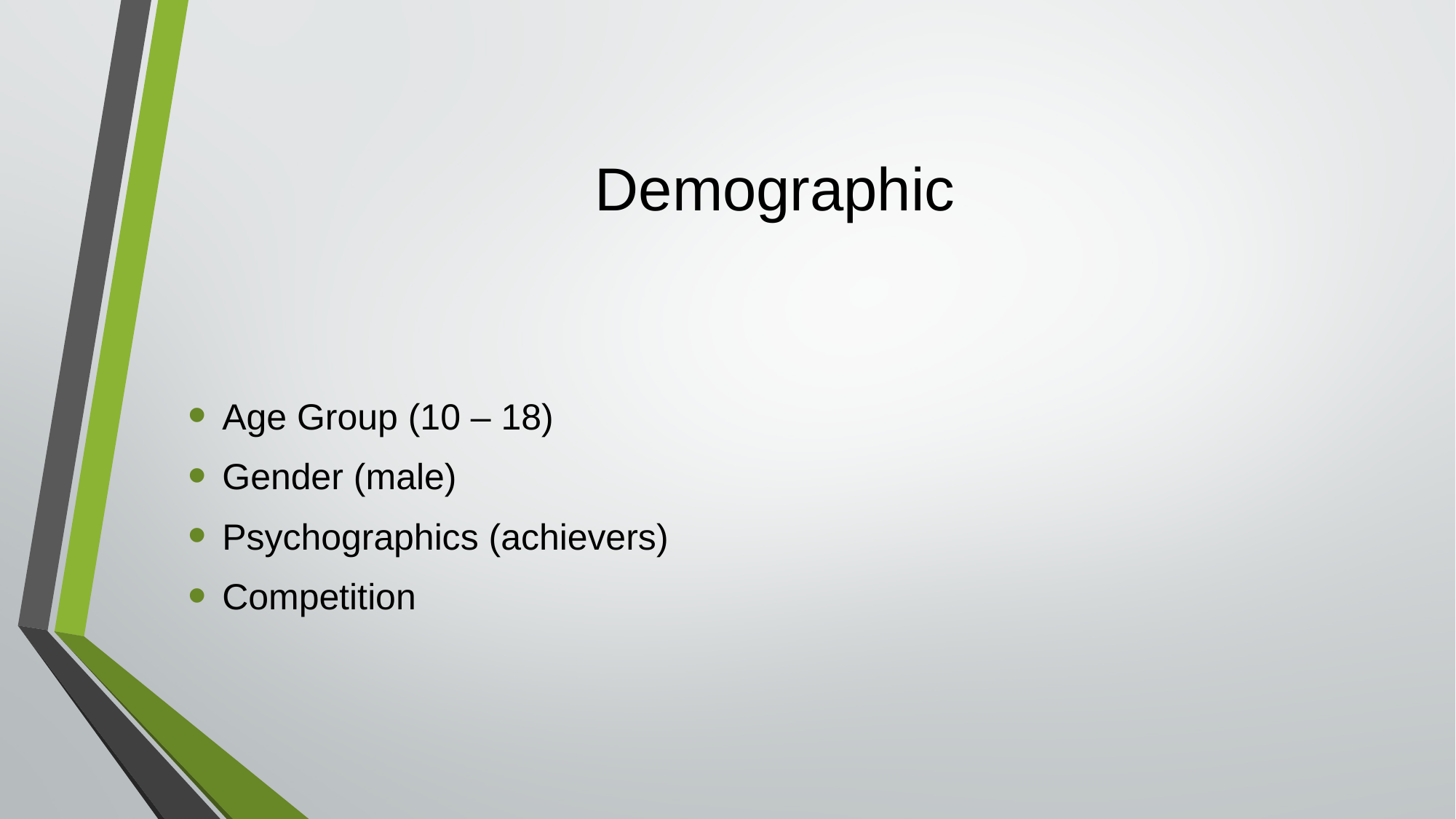

# Demographic
Age Group (10 – 18)
Gender (male)
Psychographics (achievers)
Competition